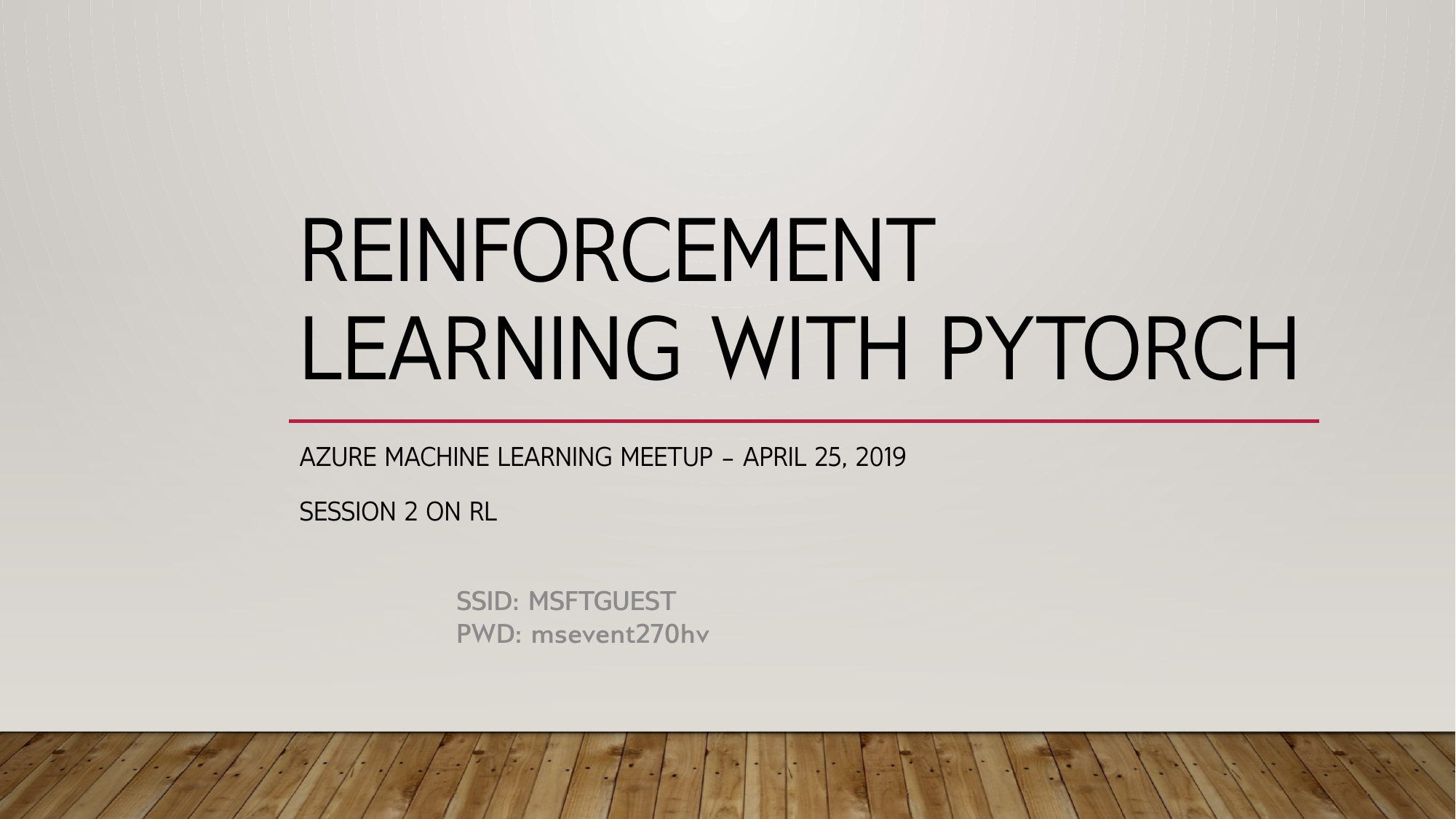

# Reinforcement Learning with pytorch
Azure Machine Learning Meetup – April 25, 2019
Session 2 on RL

SSID: MSFTGUEST
PWD: msevent270hv